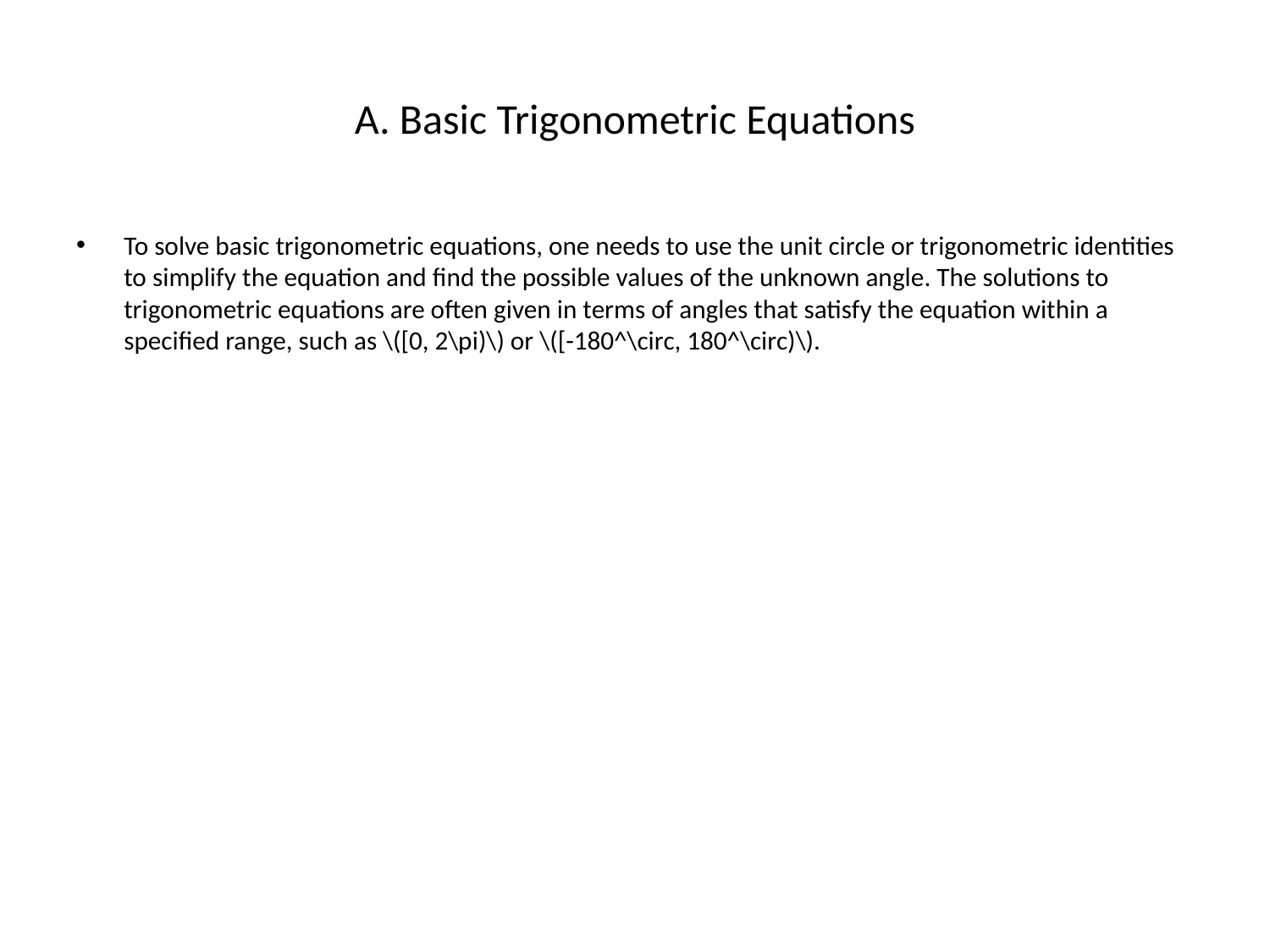

# A. Basic Trigonometric Equations
To solve basic trigonometric equations, one needs to use the unit circle or trigonometric identities to simplify the equation and find the possible values of the unknown angle. The solutions to trigonometric equations are often given in terms of angles that satisfy the equation within a specified range, such as \([0, 2\pi)\) or \([-180^\circ, 180^\circ)\).